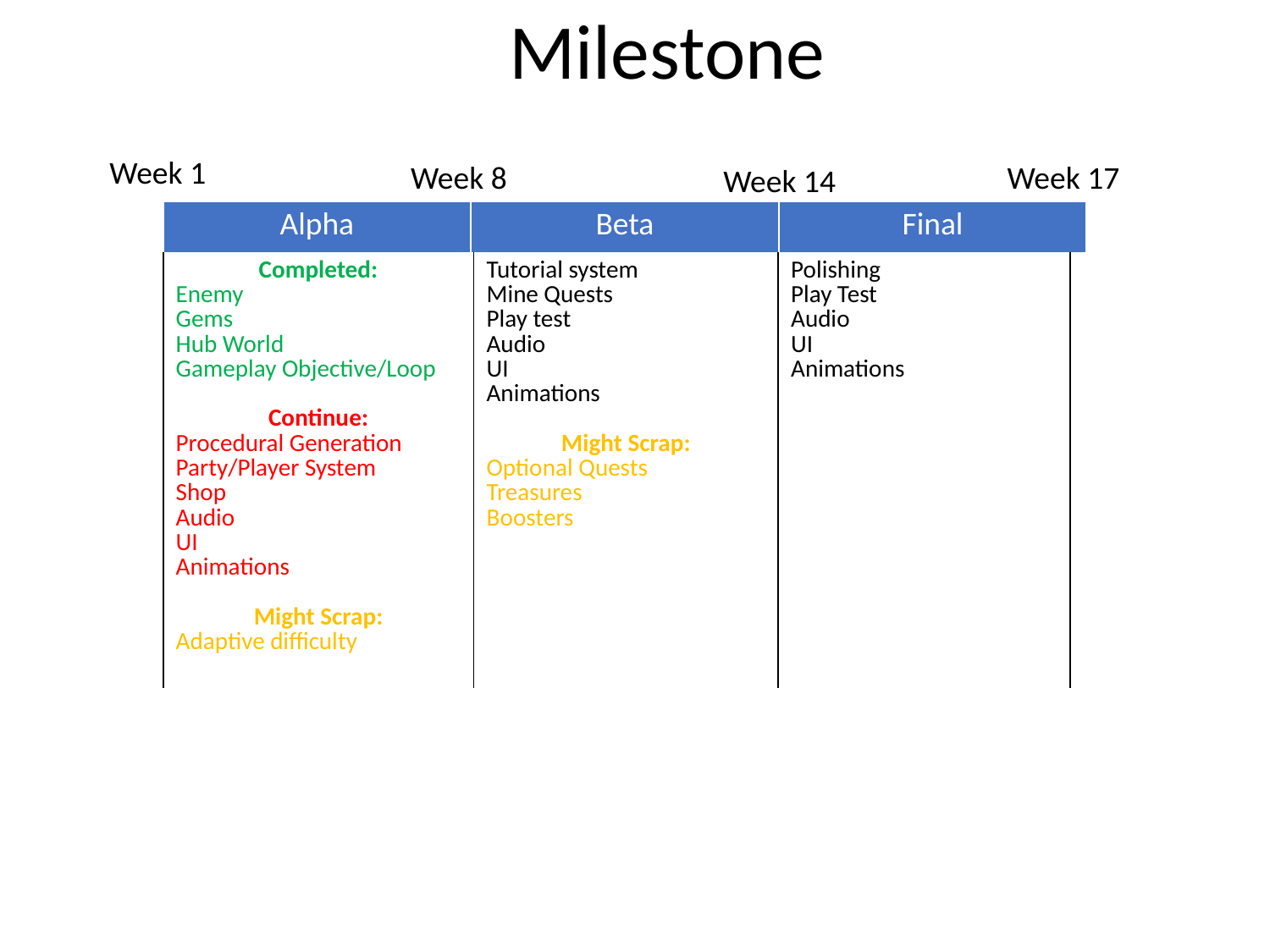

# Milestone
Week 1
Week 8
Week 17
Week 14
| Alpha | Beta | Final |
| --- | --- | --- |
| Completed: Enemy Gems Hub World Gameplay Objective/Loop Continue: Procedural Generation Party/Player System Shop Audio UI Animations Might Scrap: Adaptive difficulty | Tutorial system Mine Quests Play test Audio UI Animations Might Scrap: Optional Quests Treasures Boosters | Polishing Play Test Audio UI Animations |
| --- | --- | --- |